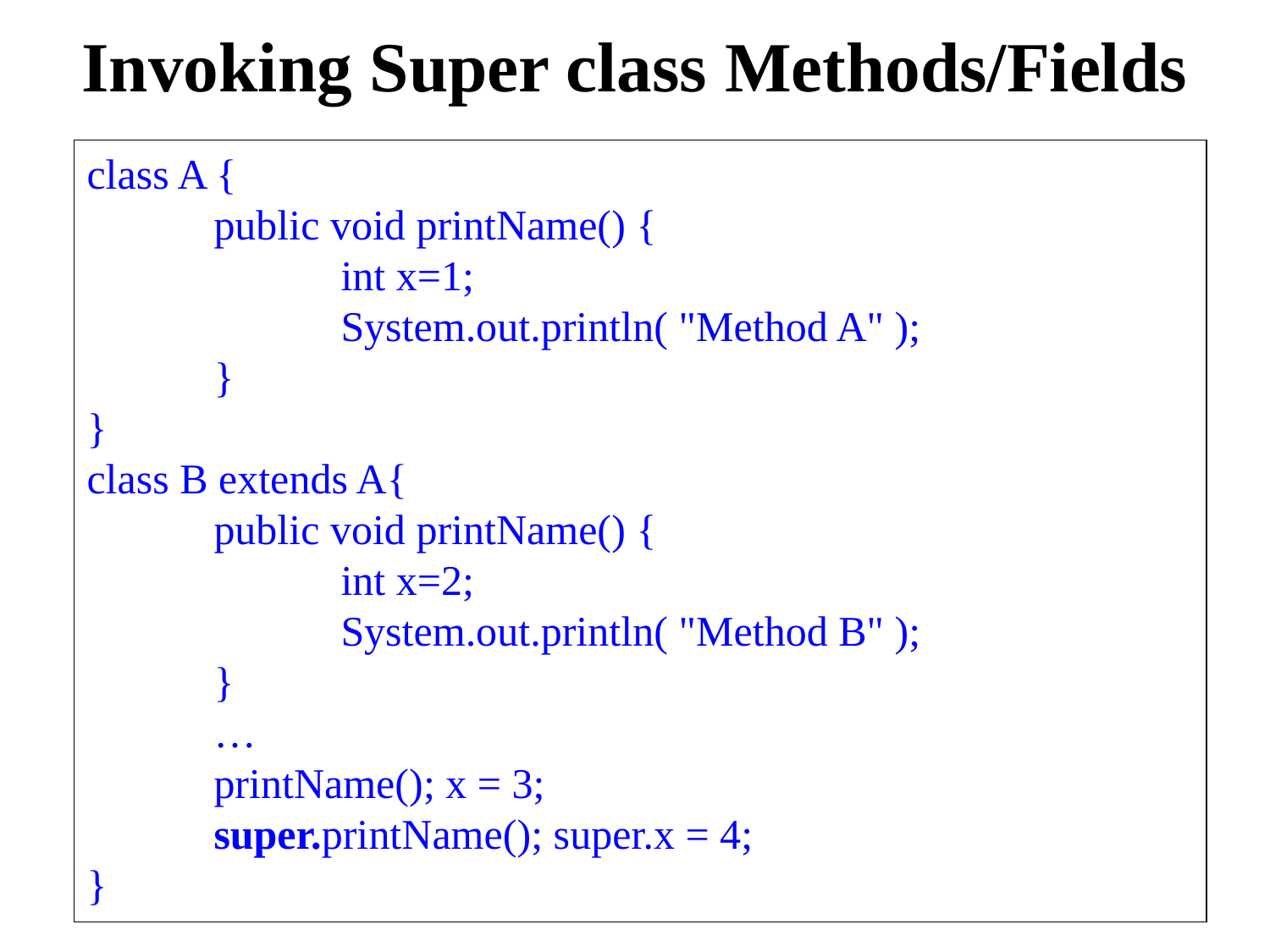

# Invoking Super class Methods/Fields
class A {
	public void printName() {
		int x=1;
		System.out.println( "Method A" );
	}
}
class B extends A{
	public void printName() {
		int x=2;
		System.out.println( "Method B" );
	}
	…
	printName(); x = 3;
	super.printName(); super.x = 4;
}